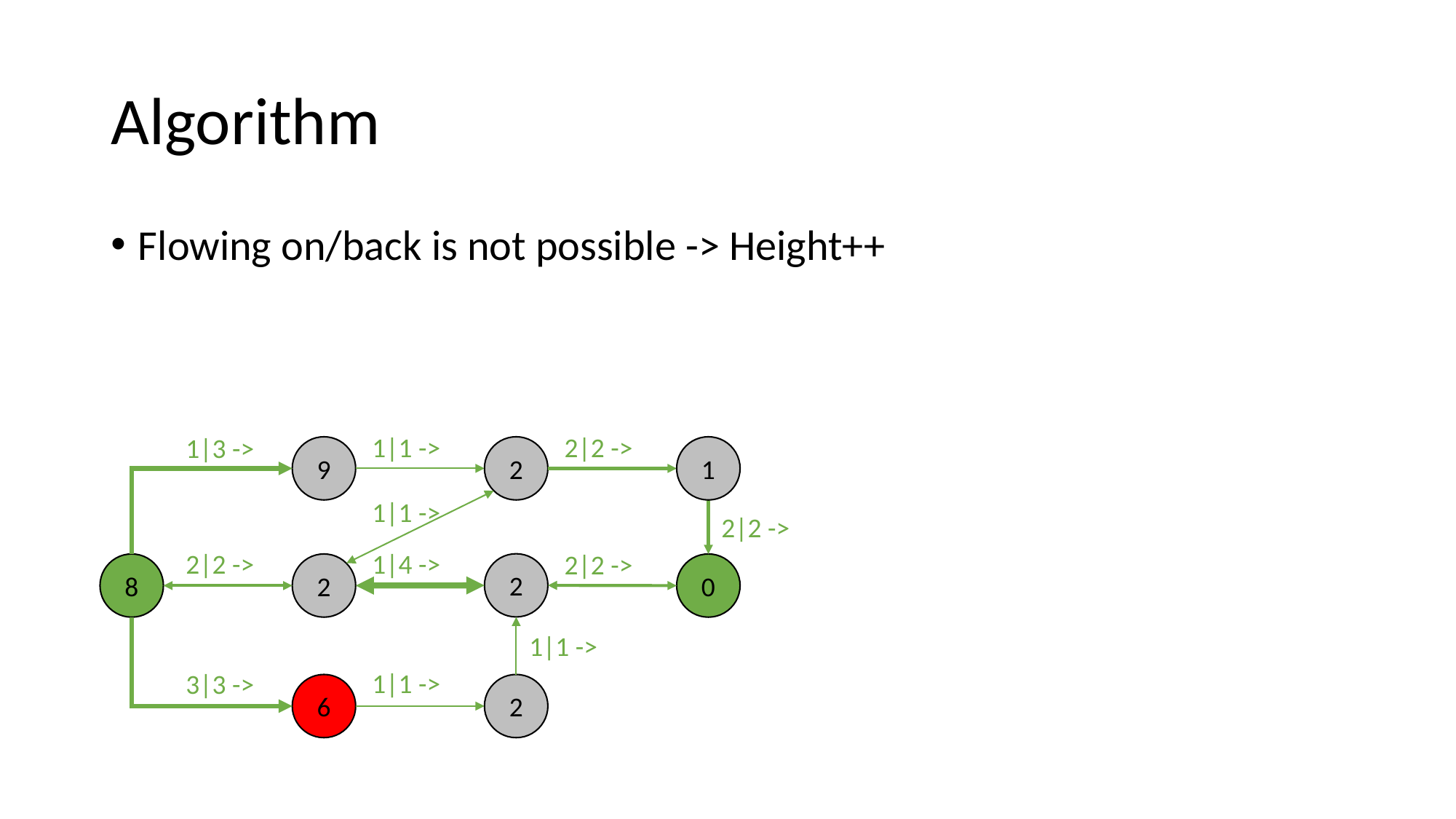

# Algorithm
Flowing on/back is not possible -> Height++

1|1 ->
2|2 ->
1|3 ->
9
2
1
1|1 ->
2|2 ->
2|2 ->
1|4 ->
2|2 ->
2
8
2
0
1|1 ->
1|1 ->
3|3 ->
6
2